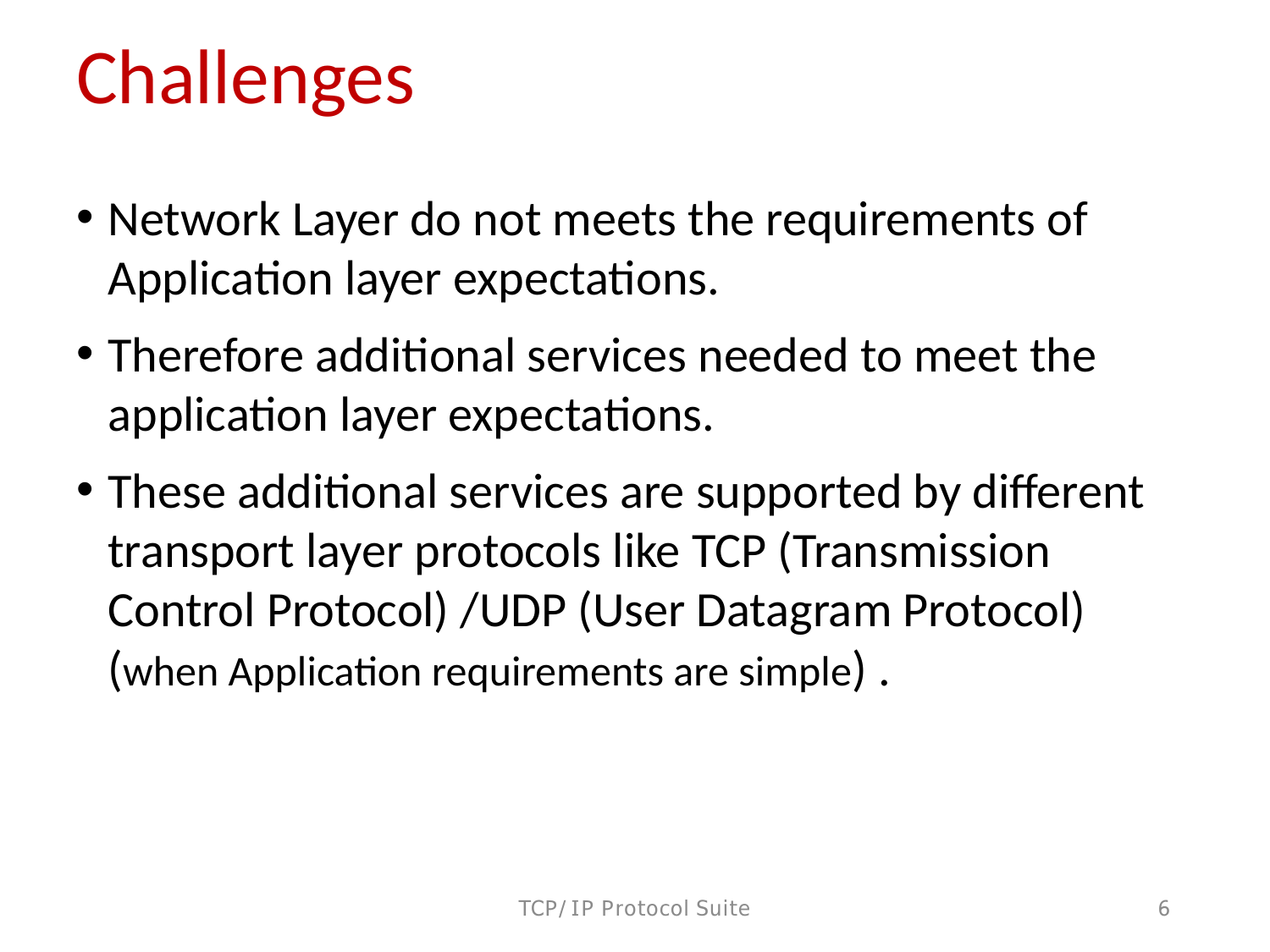

# Challenges
Network Layer do not meets the requirements of Application layer expectations.
Therefore additional services needed to meet the application layer expectations.
These additional services are supported by different transport layer protocols like TCP (Transmission Control Protocol) /UDP (User Datagram Protocol)(when Application requirements are simple) .
TCP/IP Protocol Suite
6